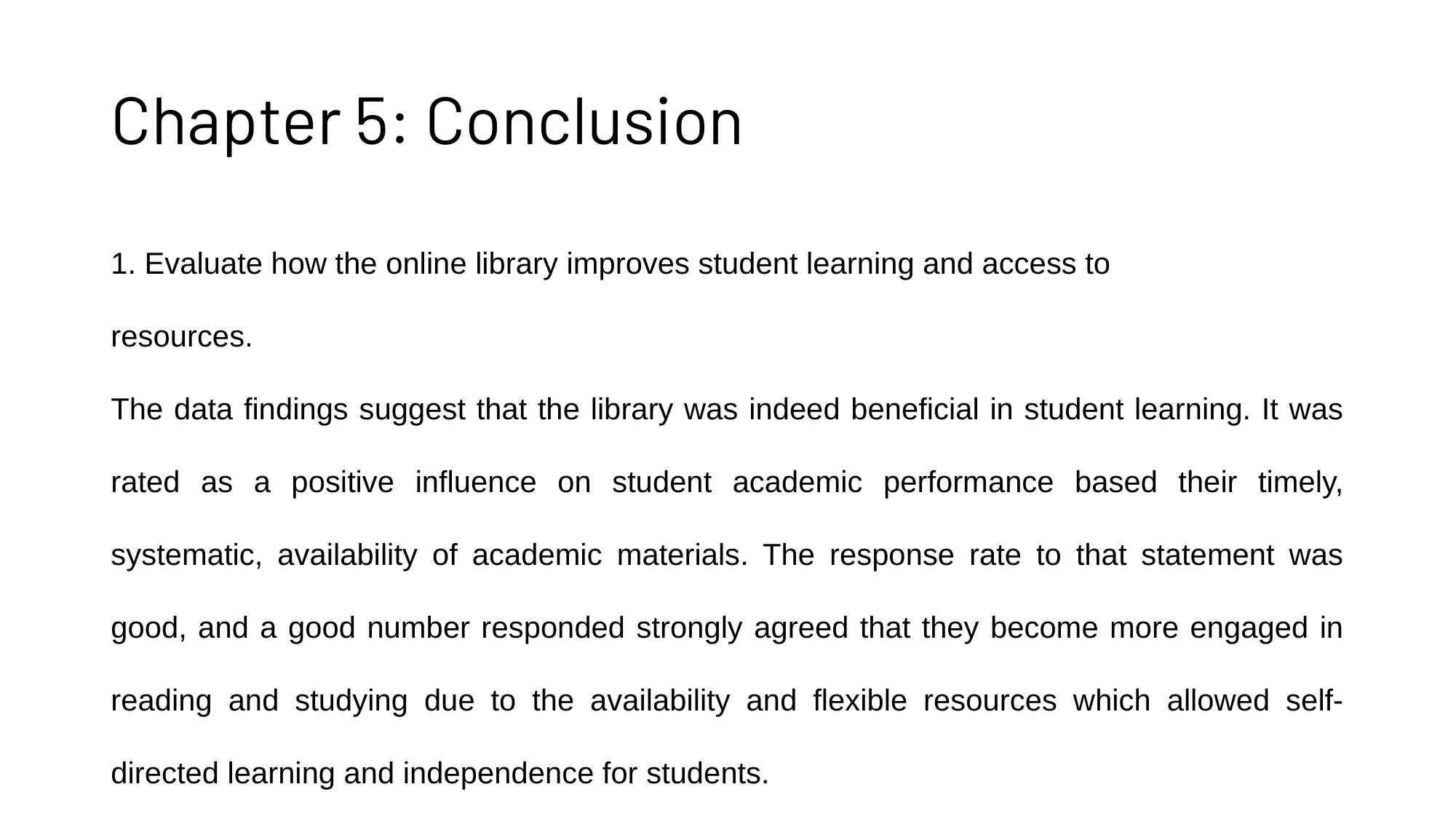

# Chapter 5: Conclusion
1. Evaluate how the online library improves student learning and access to
resources.
The data findings suggest that the library was indeed beneficial in student learning. It was rated as a positive influence on student academic performance based their timely, systematic, availability of academic materials. The response rate to that statement was good, and a good number responded strongly agreed that they become more engaged in reading and studying due to the availability and flexible resources which allowed self-directed learning and independence for students.